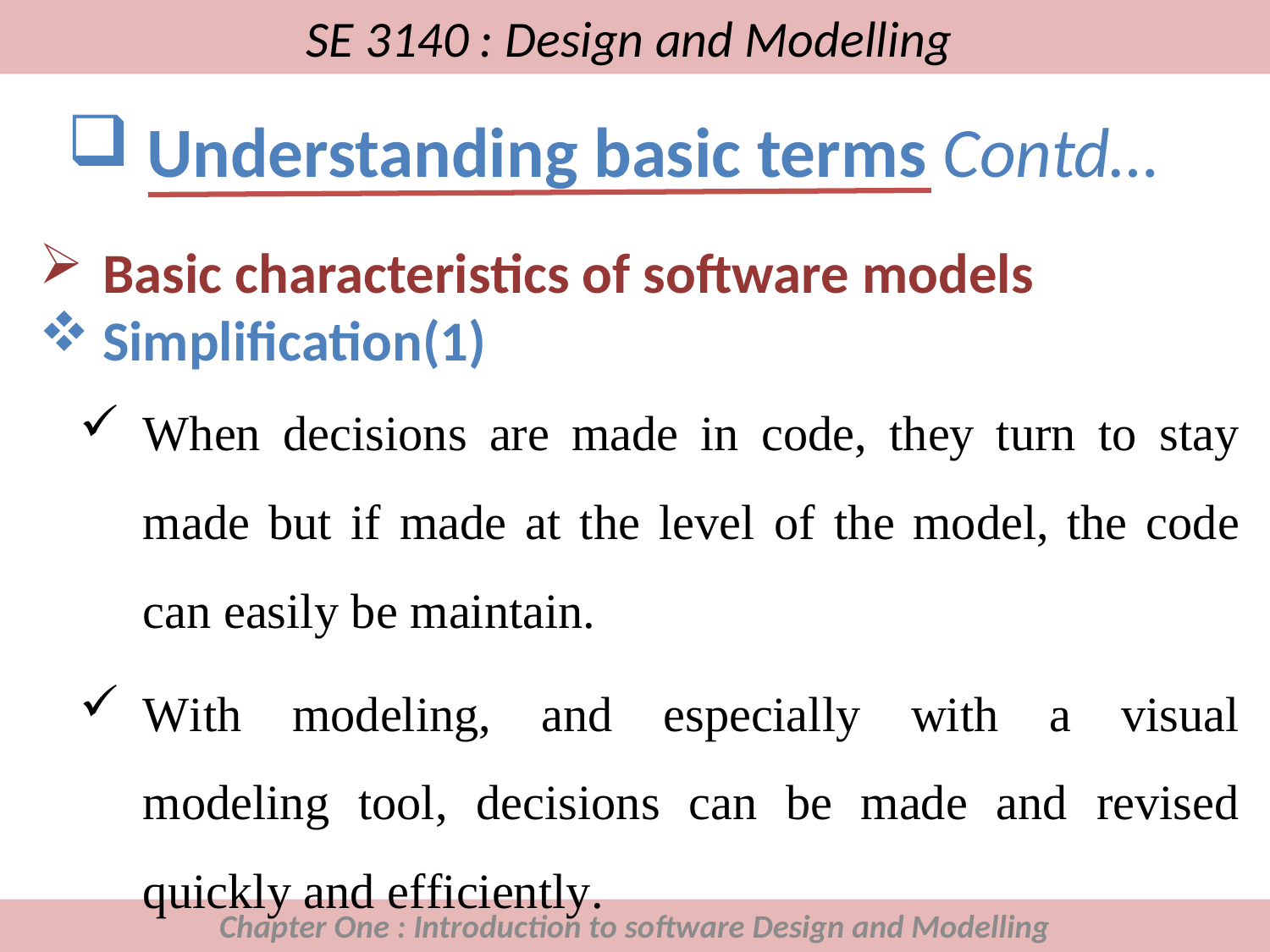

# SE 3140 : Design and Modelling
Understanding basic terms Contd…
Basic characteristics of software models
Simplification(1)
When decisions are made in code, they turn to stay made but if made at the level of the model, the code can easily be maintain.
With modeling, and especially with a visual modeling tool, decisions can be made and revised quickly and efficiently.

Chapter One : Introduction to software Design and Modelling